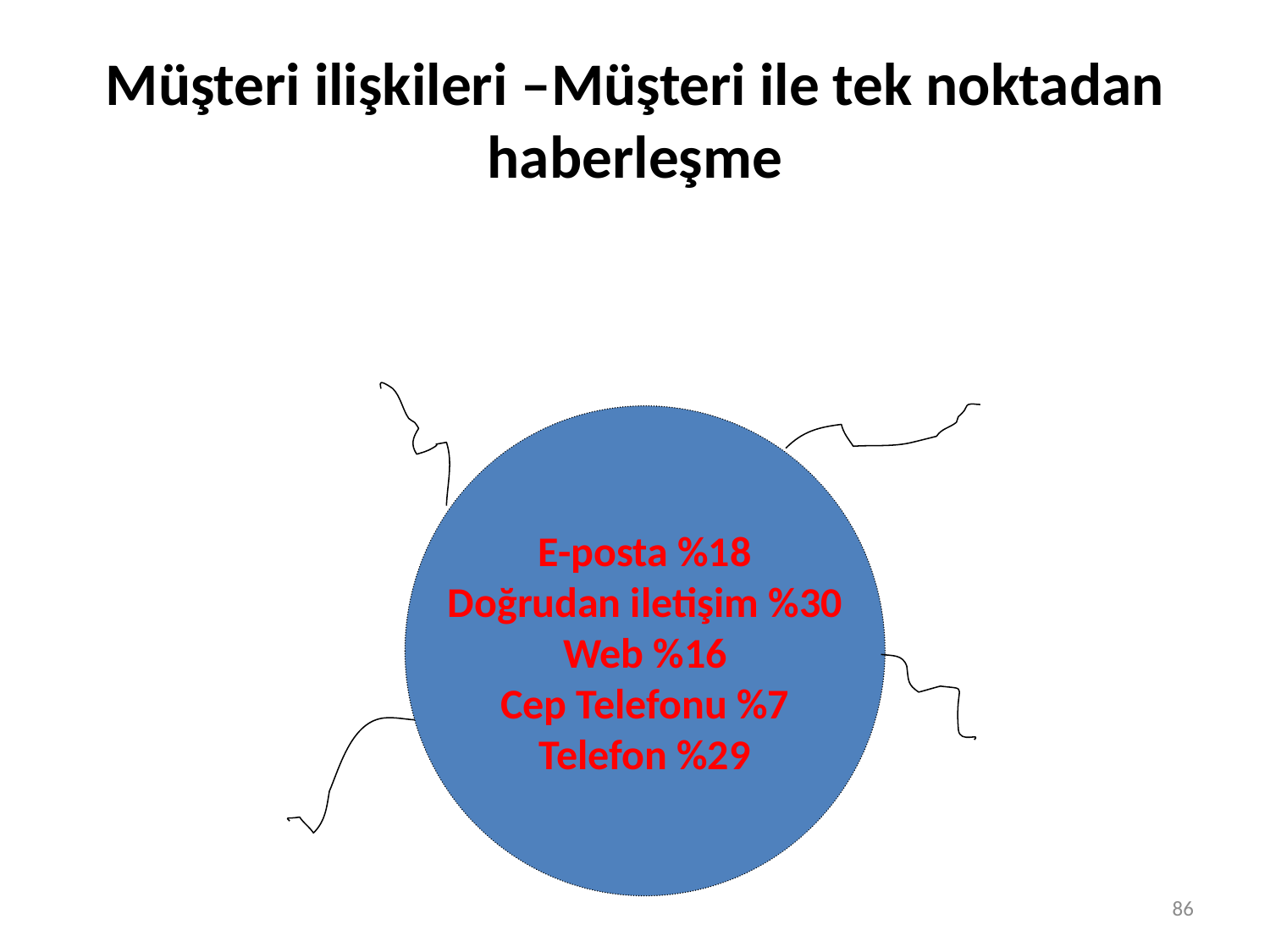

# Müşteri ilişkileri –Müşteri ile tek noktadan haberleşme

E-posta %18
Doğrudan iletişim %30
Web %16
Cep Telefonu %7
Telefon %29

86